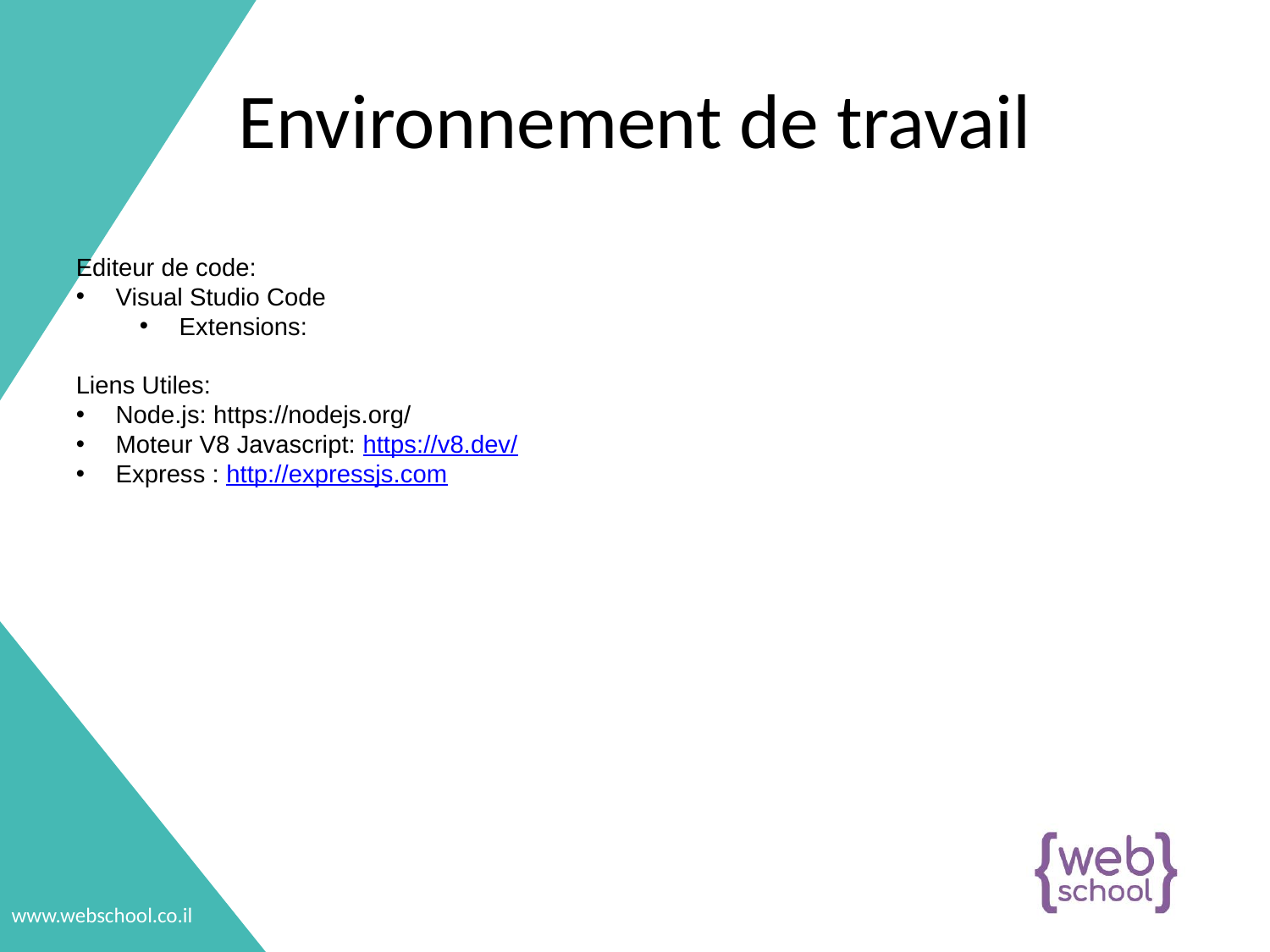

# Environnement de travail
Editeur de code:
Visual Studio Code
Extensions:

Liens Utiles:
Node.js: https://nodejs.org/
Moteur V8 Javascript: https://v8.dev/
Express : http://expressjs.com